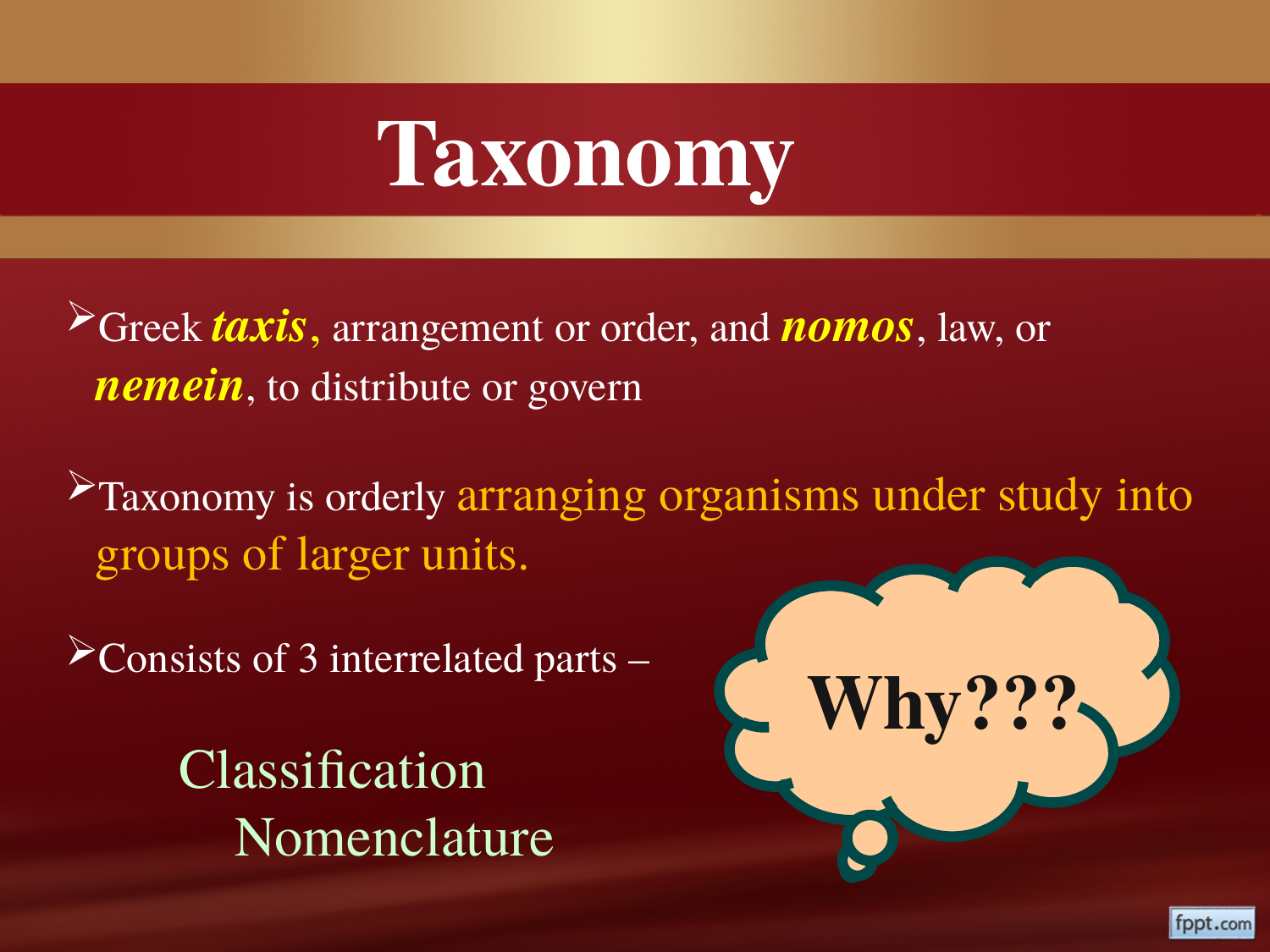

Taxonomy
Greek taxis, arrangement or order, and nomos, law, or nemein, to distribute or govern
Taxonomy is orderly arranging organisms under study into groups of larger units.
Consists of 3 interrelated parts –
        Classification
            Nomenclature
               Identification

Why???